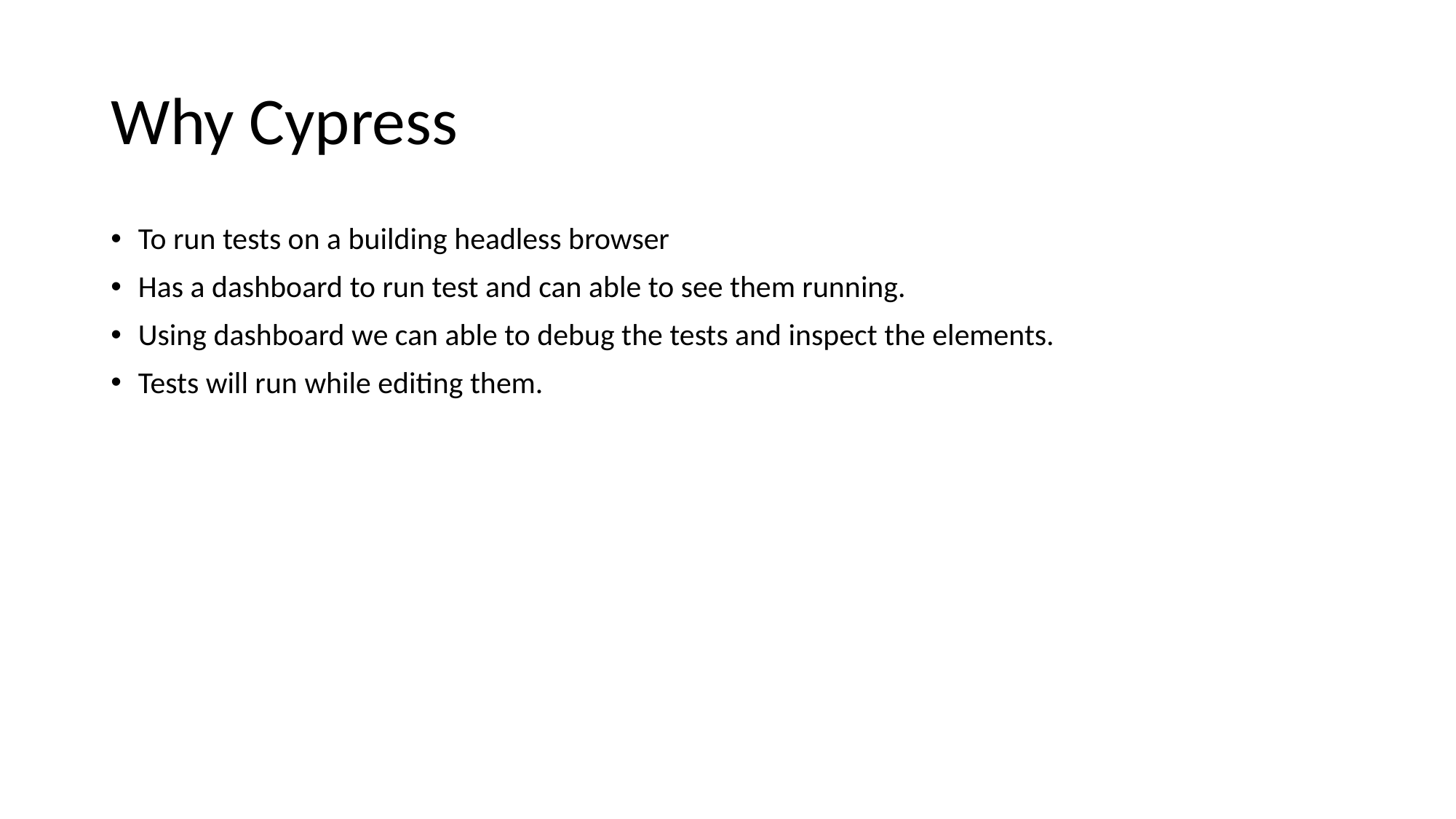

# Why Cypress
To run tests on a building headless browser
Has a dashboard to run test and can able to see them running.
Using dashboard we can able to debug the tests and inspect the elements.
Tests will run while editing them.